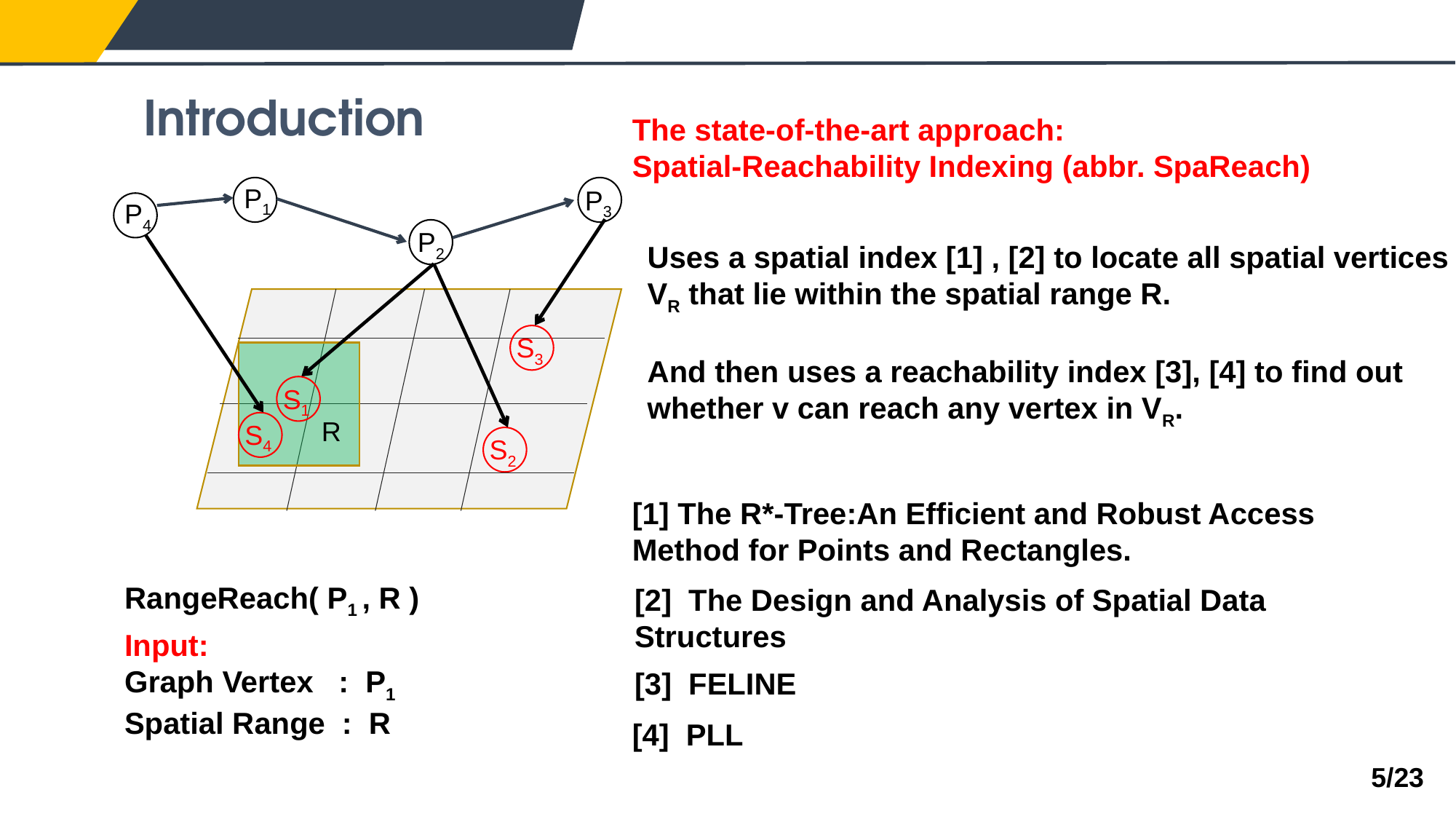

Introduction
The state-of-the-art approach:
Spatial-Reachability Indexing (abbr. SpaReach)
P1

P3
P4

P2

S3

S1

R
S4

S2

Uses a spatial index [1] , [2] to locate all spatial vertices VR that lie within the spatial range R.

And then uses a reachability index [3], [4] to find out whether v can reach any vertex in VR.
[1] The R*-Tree:An Efficient and Robust Access Method for Points and Rectangles.
[2]  The Design and Analysis of Spatial Data Structures
[3]  FELINE
[4]  PLL
RangeReach( P1 , R )
Input:
Graph Vertex   :  P1
Spatial Range  :  R
5/23